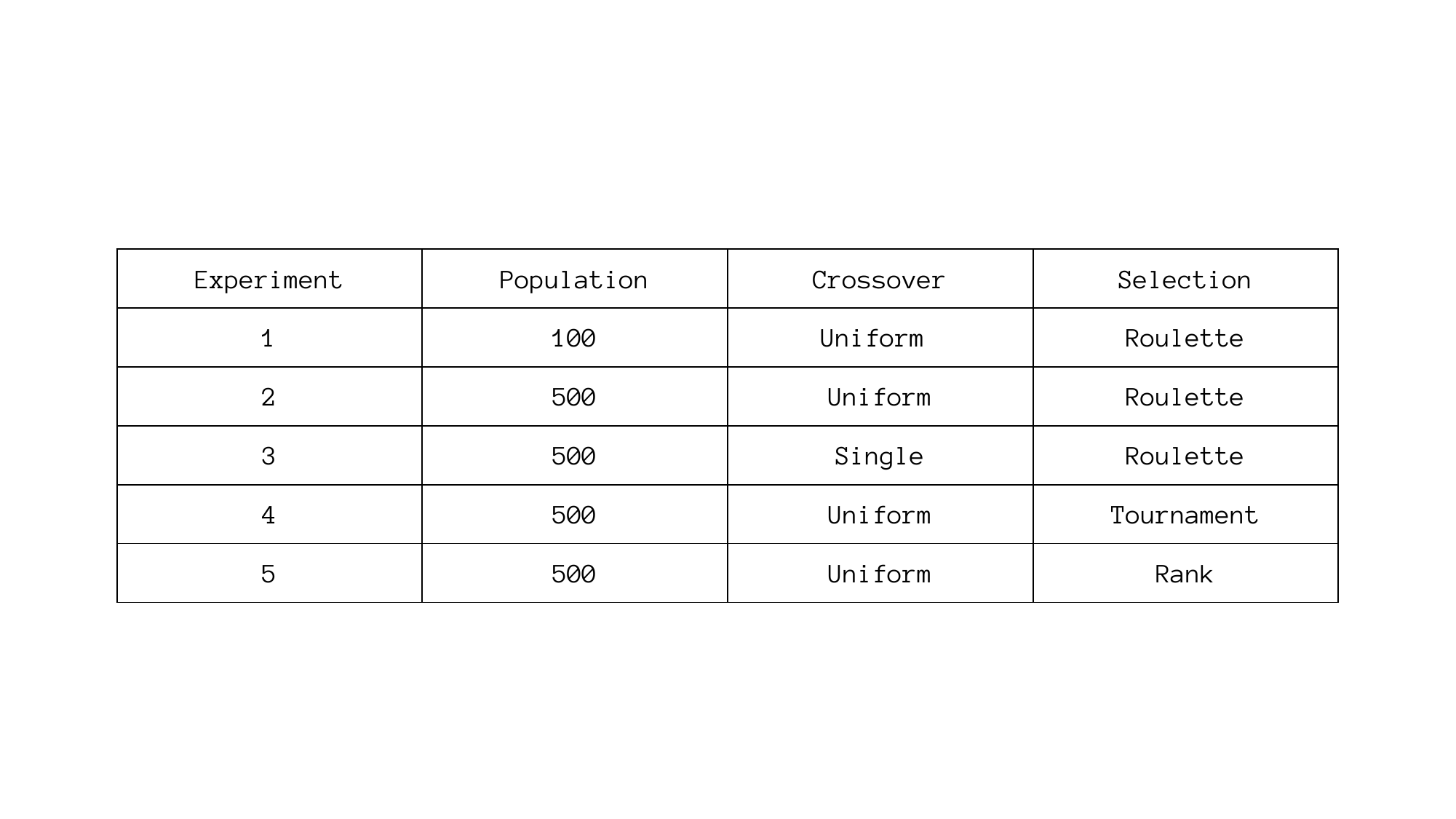

| Experiment | Population | Crossover | Selection |
| --- | --- | --- | --- |
| 1 | 100 | Uniform | Roulette |
| 2 | 500 | Uniform | Roulette |
| 3 | 500 | Single | Roulette |
| 4 | 500 | Uniform | Tournament |
| 5 | 500 | Uniform | Rank |